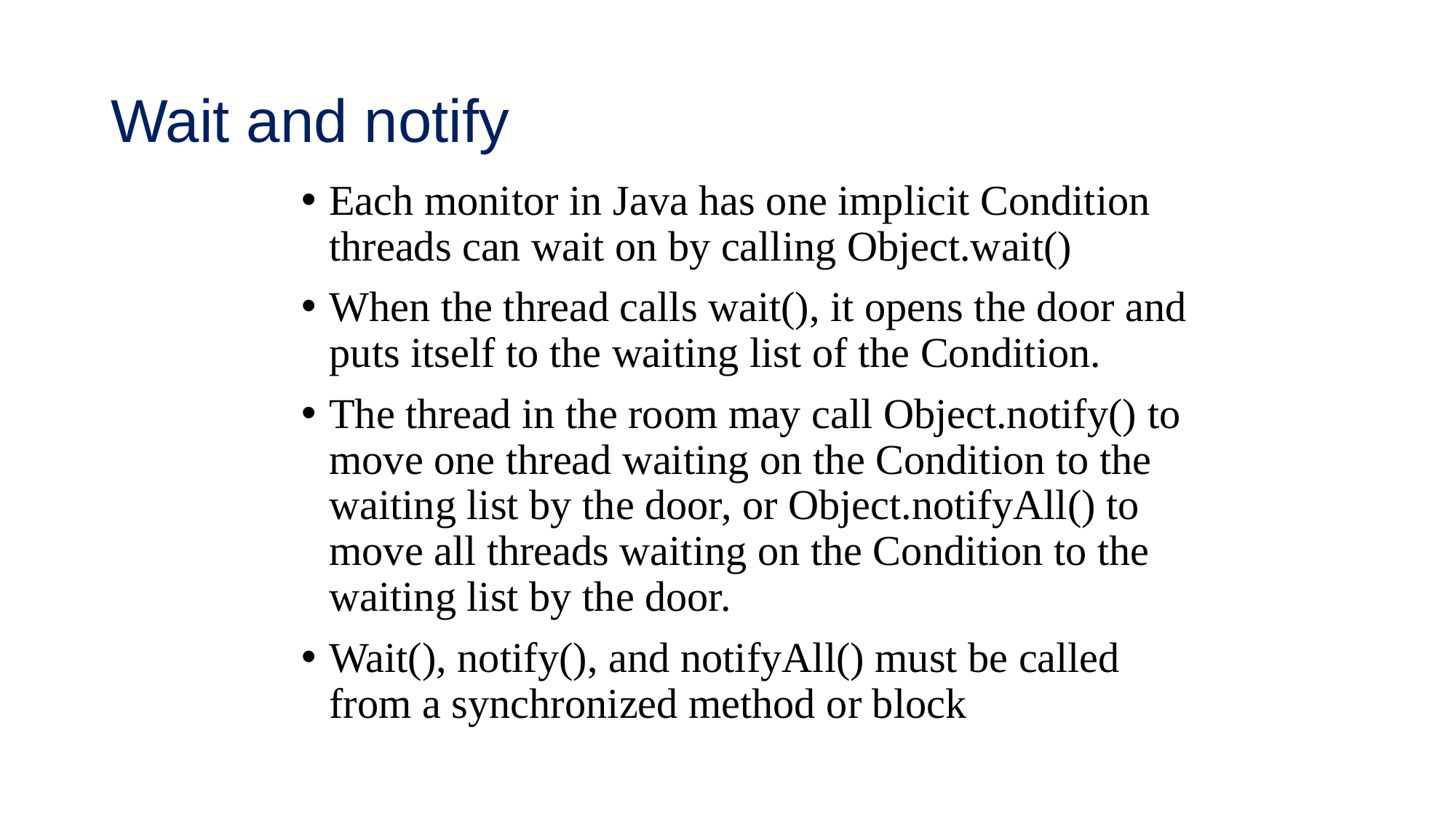

# Wait and notify
Each monitor in Java has one implicit Condition threads can wait on by calling Object.wait()
When the thread calls wait(), it opens the door and puts itself to the waiting list of the Condition.
The thread in the room may call Object.notify() to move one thread waiting on the Condition to the waiting list by the door, or Object.notifyAll() to move all threads waiting on the Condition to the waiting list by the door.
Wait(), notify(), and notifyAll() must be called from a synchronized method or block